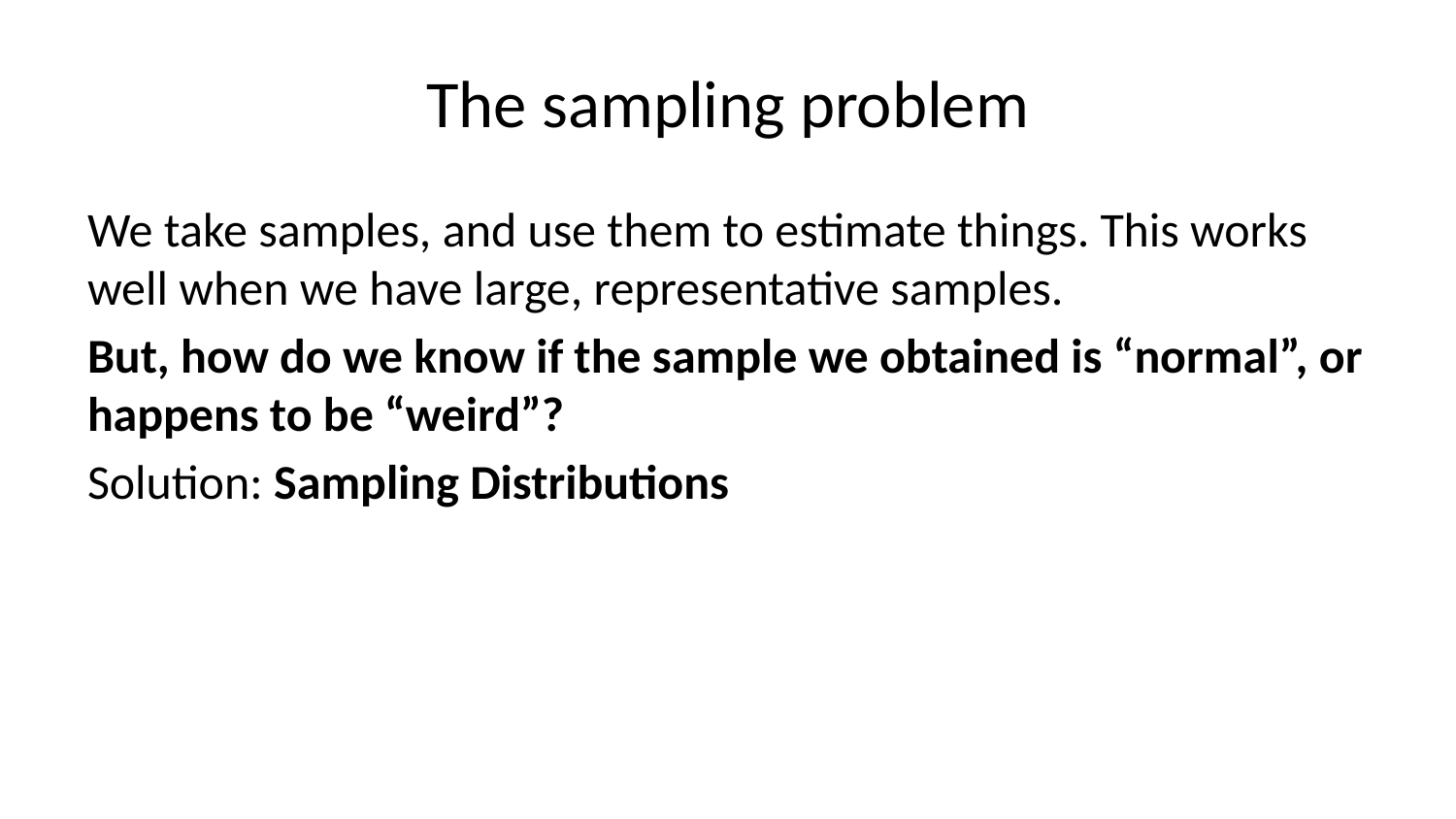

# The sampling problem
We take samples, and use them to estimate things. This works well when we have large, representative samples.
But, how do we know if the sample we obtained is “normal”, or happens to be “weird”?
Solution: Sampling Distributions